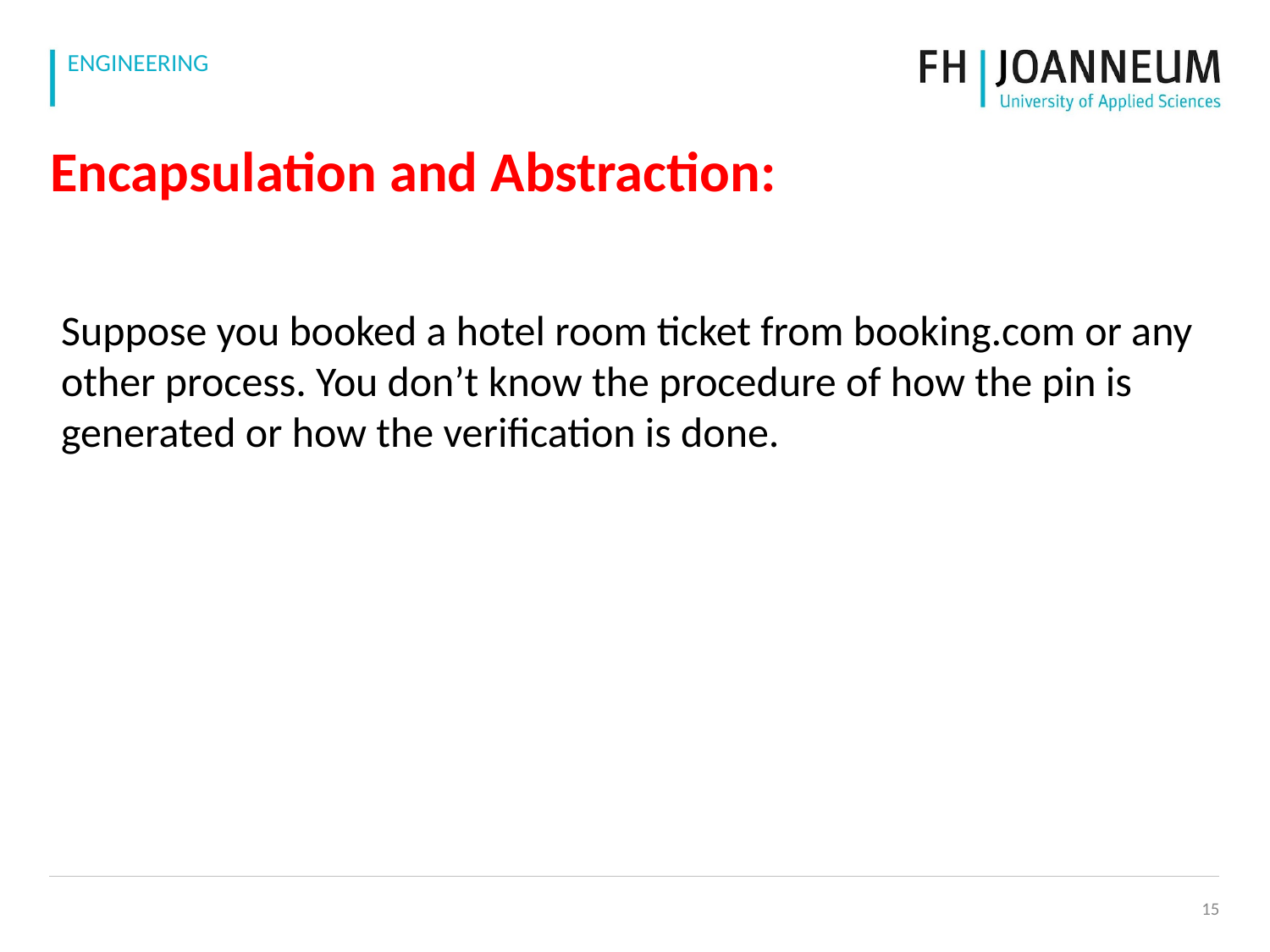

# Encapsulation and Abstraction:
Suppose you booked a hotel room ticket from booking.com or any other process. You don’t know the procedure of how the pin is generated or how the verification is done.

15